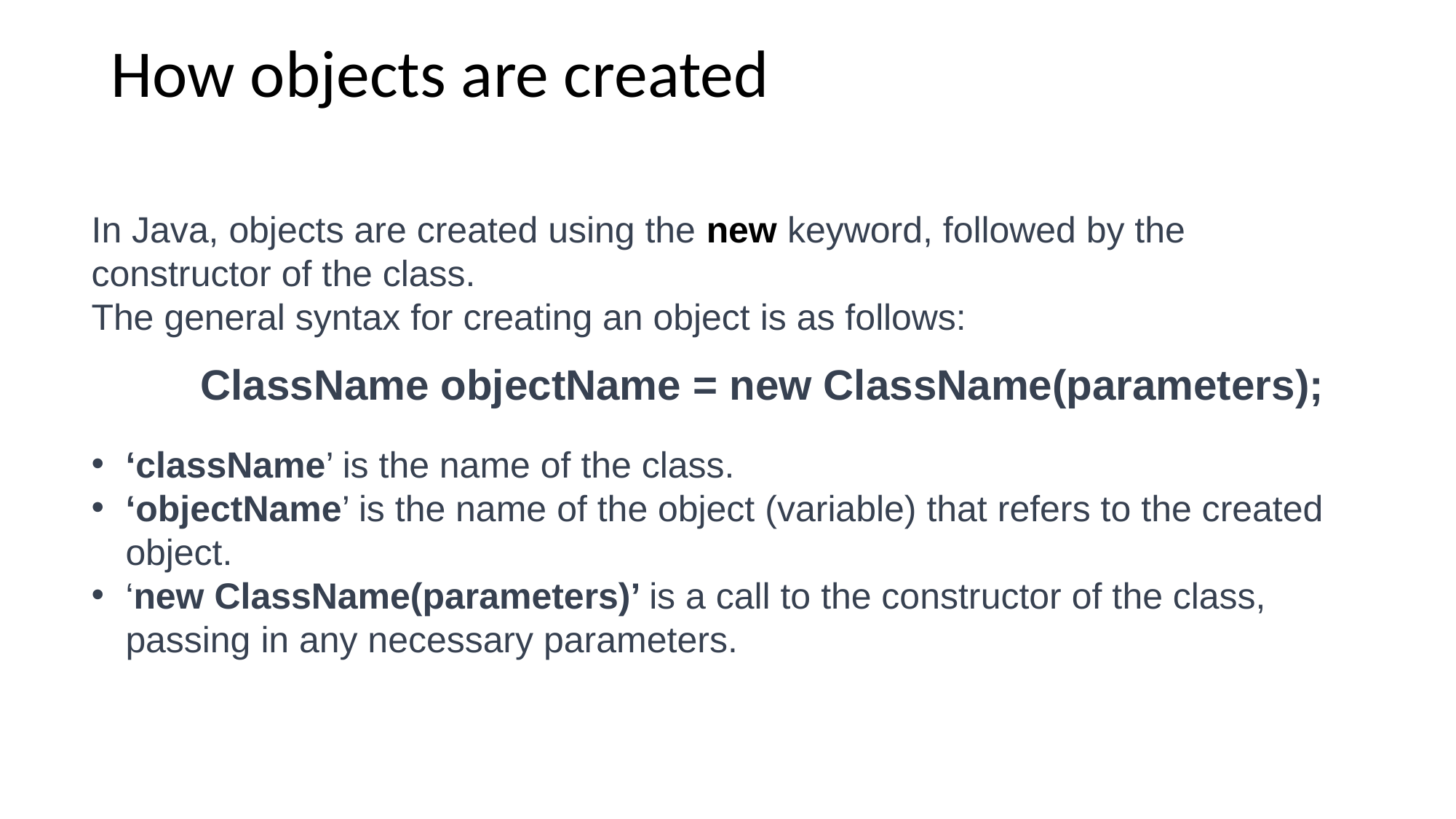

# How objects are created
In Java, objects are created using the new keyword, followed by the constructor of the class.
The general syntax for creating an object is as follows:

	ClassName objectName = new ClassName(parameters);

‘className’ is the name of the class.
‘objectName’ is the name of the object (variable) that refers to the created object.
‘new ClassName(parameters)’ is a call to the constructor of the class, passing in any necessary parameters.